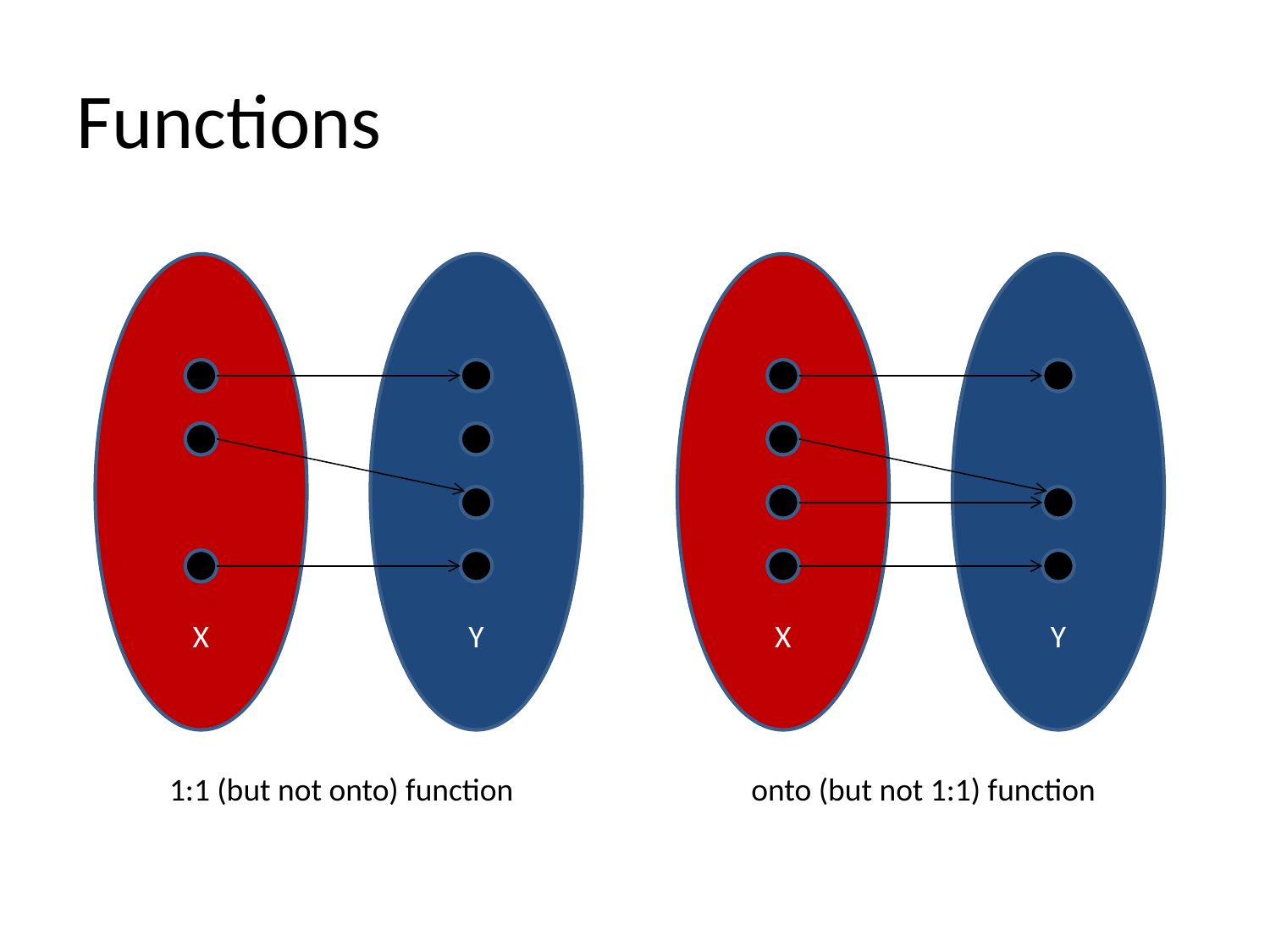

# Functions
X
Y
X
Y

1:1 (but not onto) function
onto (but not 1:1) function